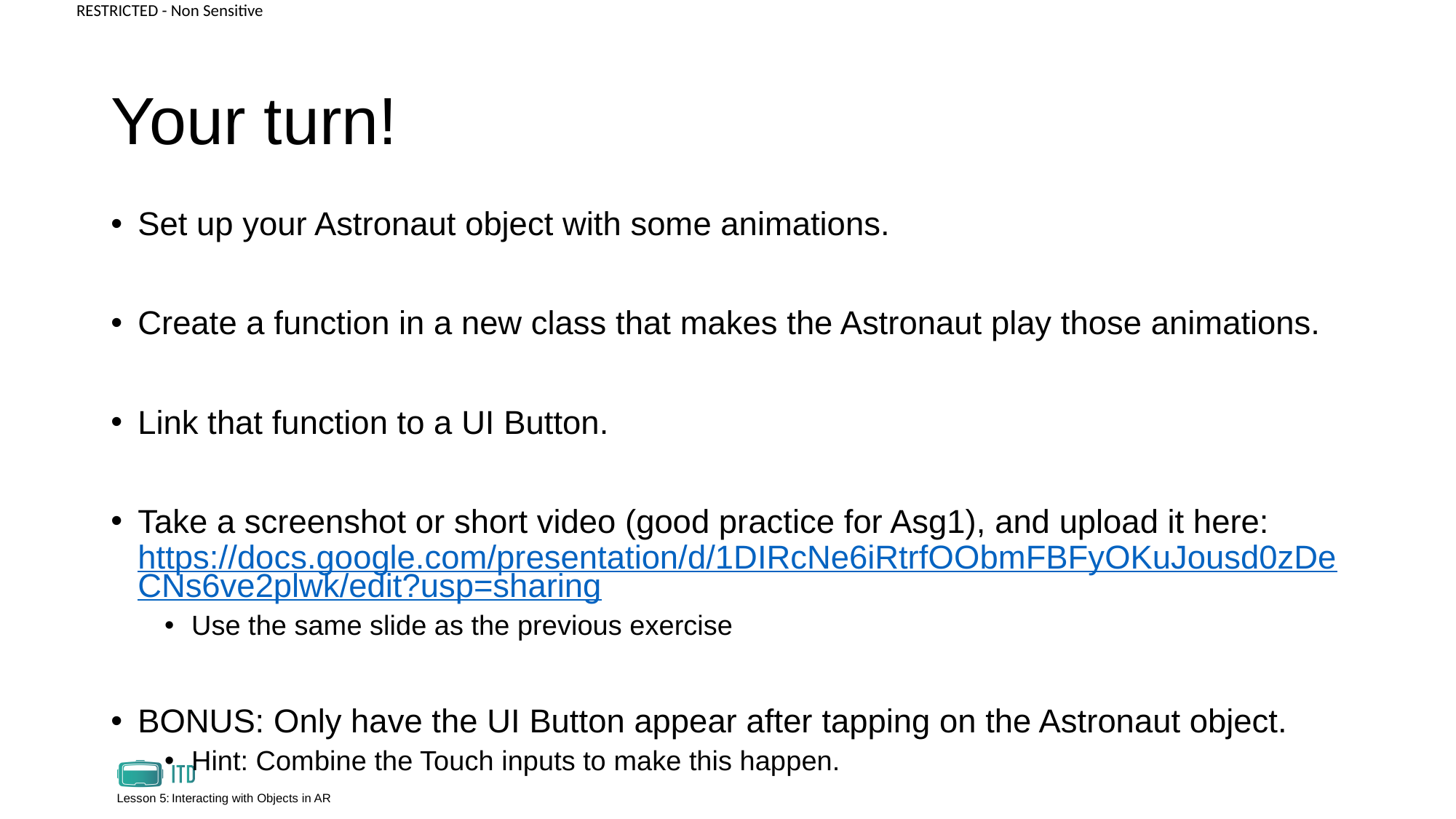

# Your turn!
Set up your Astronaut object with some animations.

Create a function in a new class that makes the Astronaut play those animations.

Link that function to a UI Button.

Take a screenshot or short video (good practice for Asg1), and upload it here: https://docs.google.com/presentation/d/1DIRcNe6iRtrfOObmFBFyOKuJousd0zDeCNs6ve2plwk/edit?usp=sharing
Use the same slide as the previous exercise

BONUS: Only have the UI Button appear after tapping on the Astronaut object.
Hint: Combine the Touch inputs to make this happen.